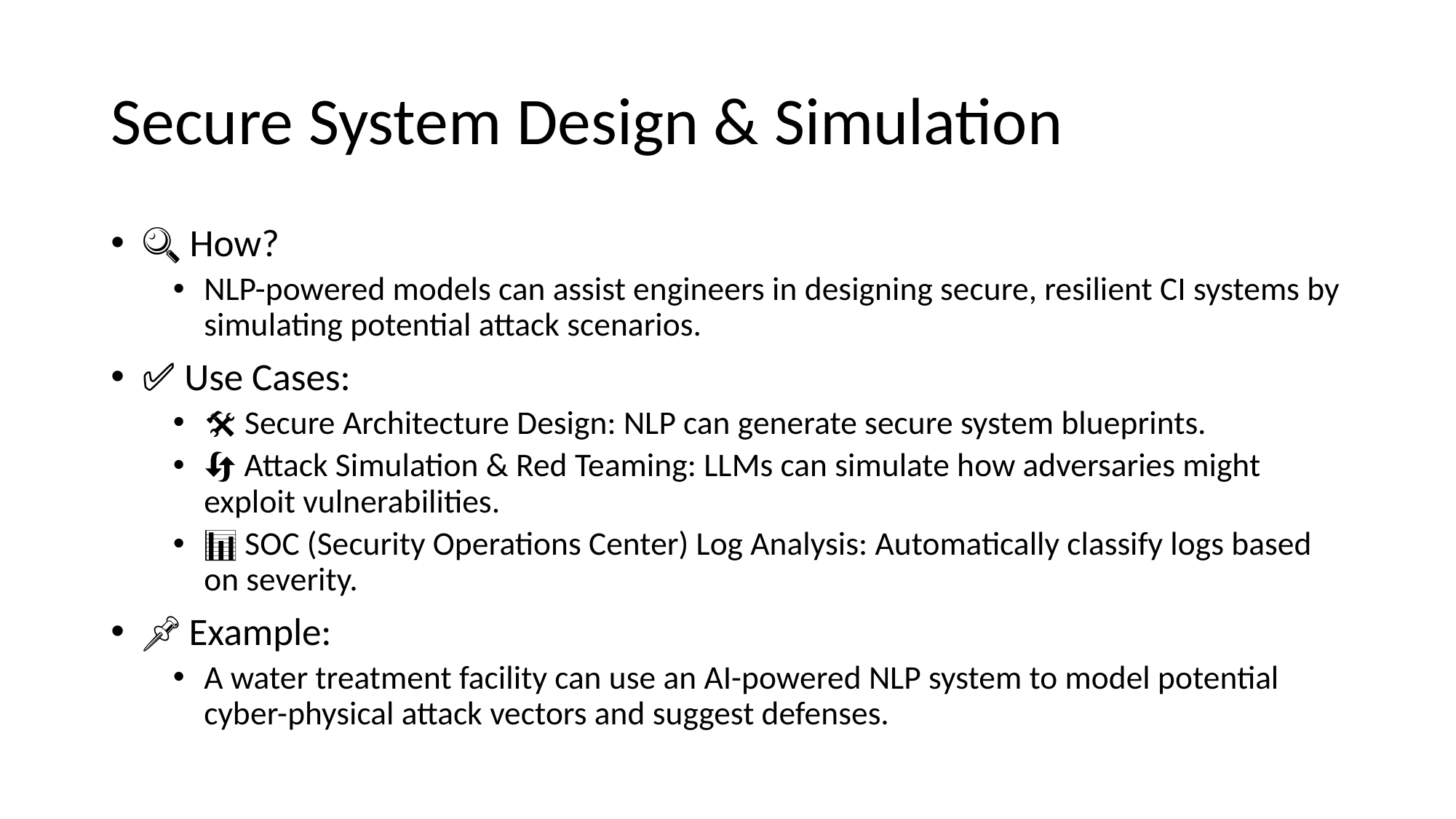

# Secure System Design & Simulation
🔍 How?
NLP-powered models can assist engineers in designing secure, resilient CI systems by simulating potential attack scenarios.
✅ Use Cases:
🛠 Secure Architecture Design: NLP can generate secure system blueprints.
🔄 Attack Simulation & Red Teaming: LLMs can simulate how adversaries might exploit vulnerabilities.
📊 SOC (Security Operations Center) Log Analysis: Automatically classify logs based on severity.
📌 Example:
A water treatment facility can use an AI-powered NLP system to model potential cyber-physical attack vectors and suggest defenses.